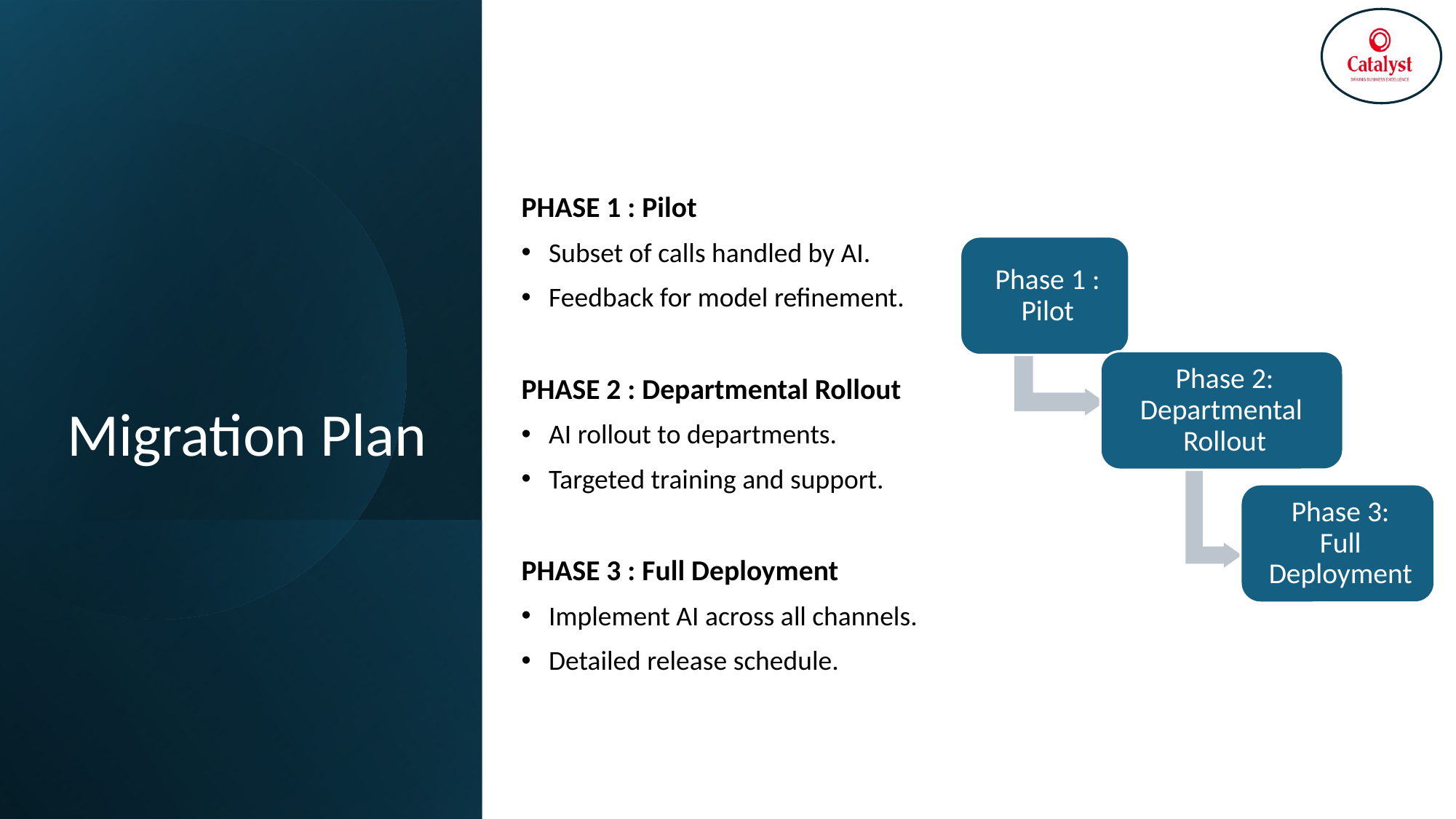

# Migration Plan
PHASE 1 : Pilot
Subset of calls handled by AI.
Feedback for model refinement.

PHASE 2 : Departmental Rollout
AI rollout to departments.
Targeted training and support.

PHASE 3 : Full Deployment
Implement AI across all channels.
Detailed release schedule.

Phase 1 : Pilot
Phase 2:
Departmental
Rollout
Phase 3:
Full Deployment